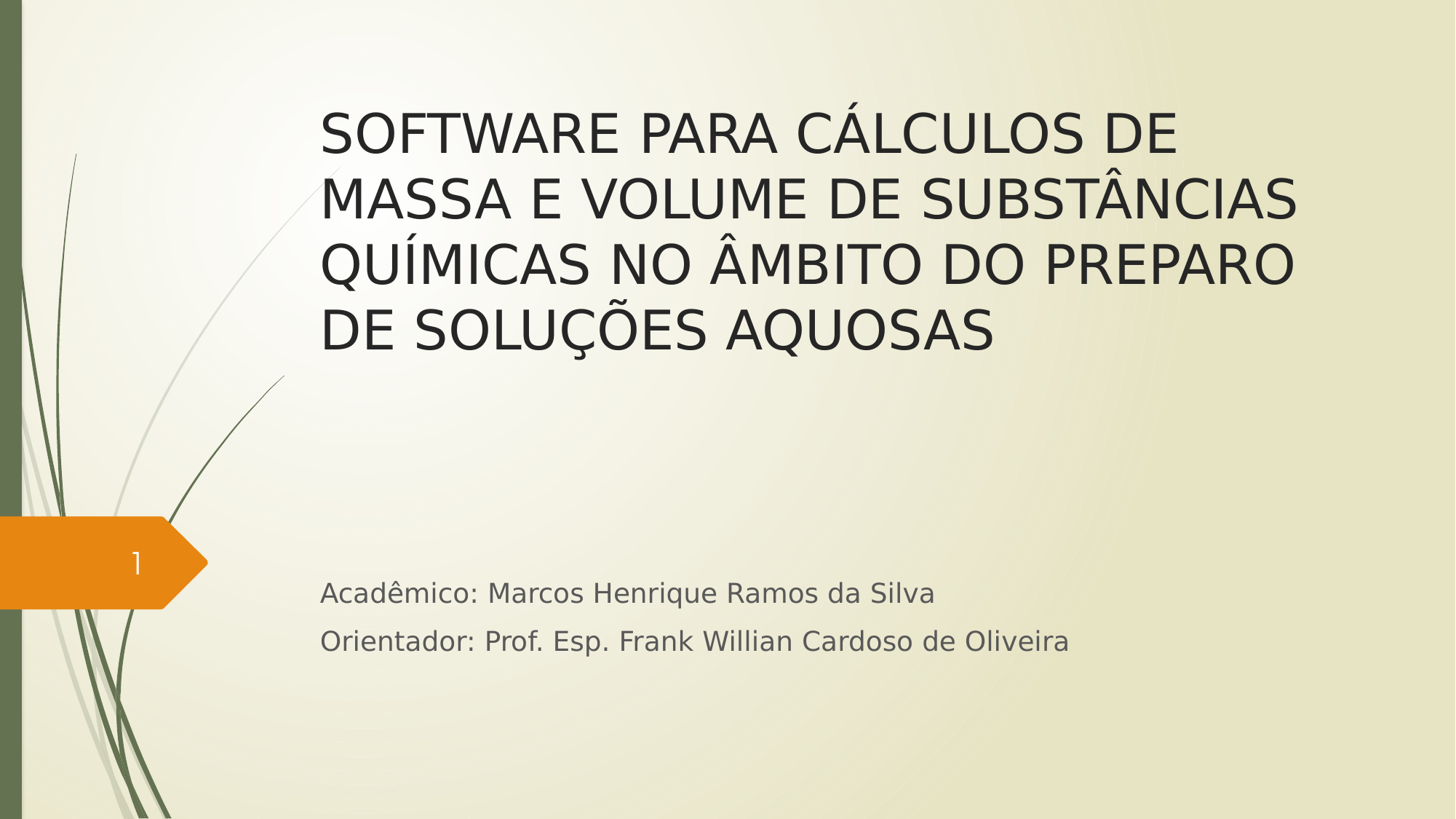

# SOFTWARE PARA CÁLCULOS DE MASSA E VOLUME DE SUBSTÂNCIAS QUÍMICAS NO ÂMBITO DO PREPARO DE SOLUÇÕES AQUOSAS
1
Acadêmico: Marcos Henrique Ramos da Silva
Orientador: Prof. Esp. Frank Willian Cardoso de Oliveira